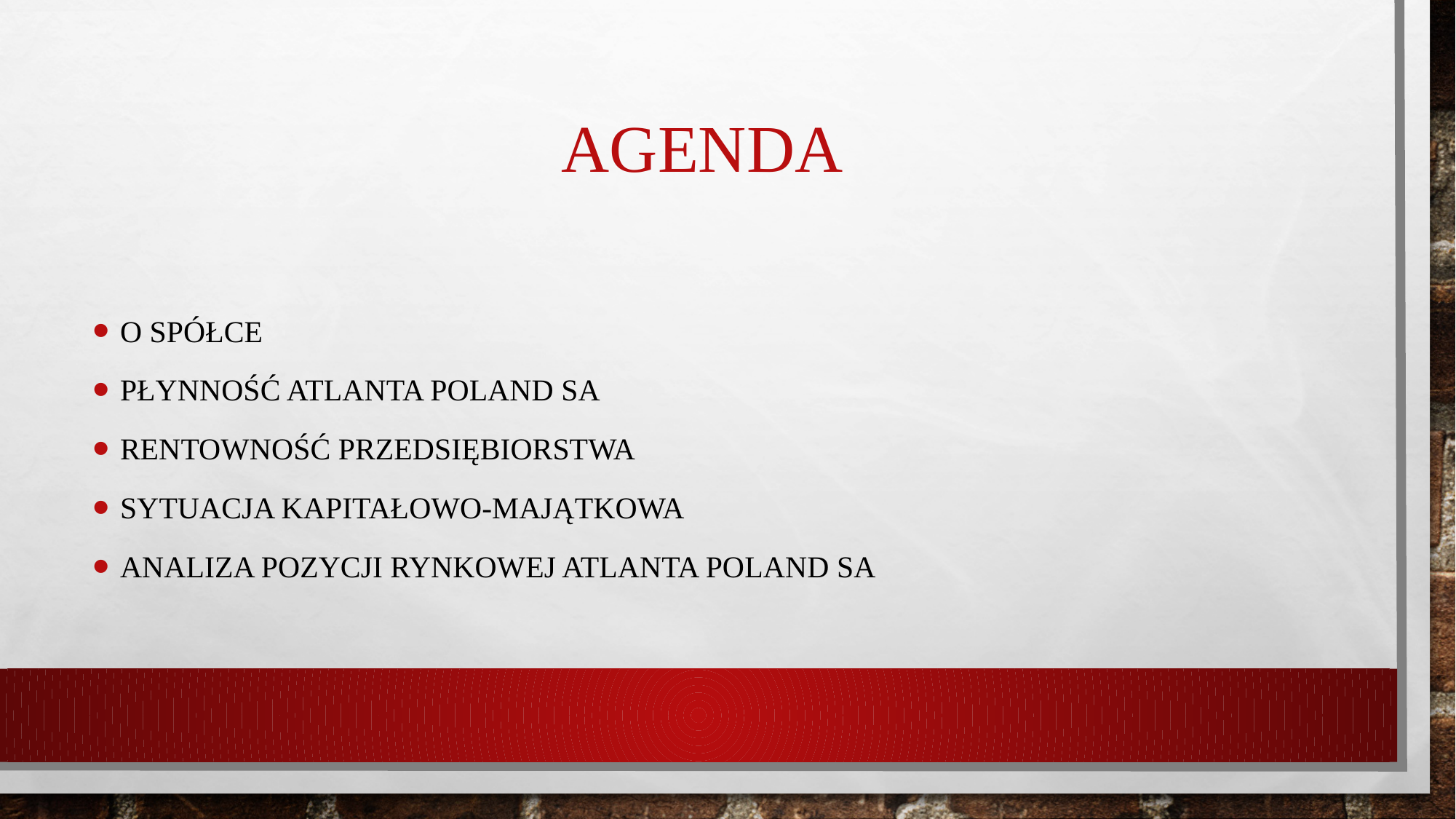

# AGENDA
O spółce
Płynność Atlanta Poland SA
Rentowność przedsiębiorstwa
Sytuacja kapitałowo-majątkowa
Analiza pozycji rynkowej Atlanta Poland SA